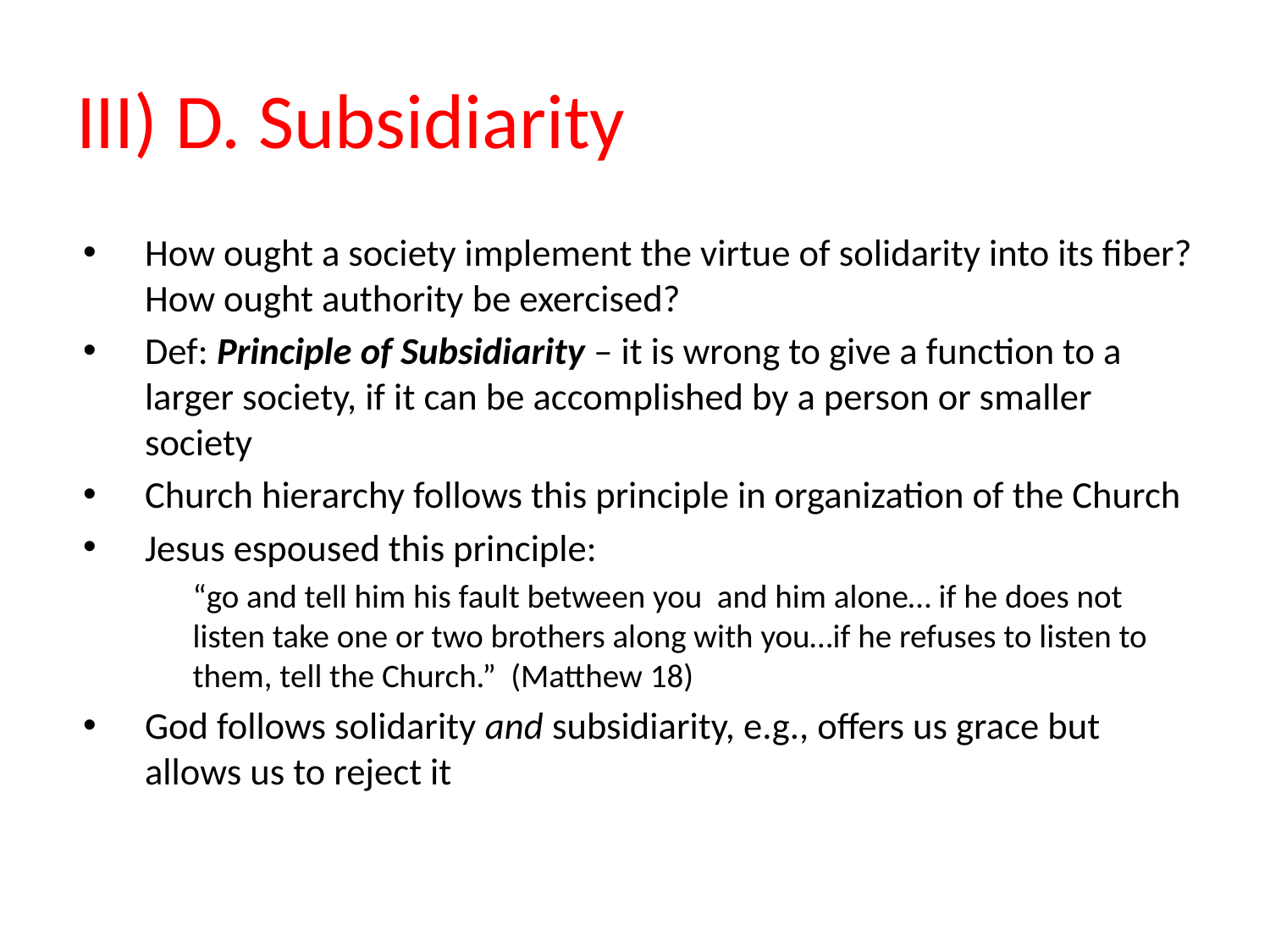

# III) D. Subsidiarity
How ought a society implement the virtue of solidarity into its fiber? How ought authority be exercised?
Def: Principle of Subsidiarity – it is wrong to give a function to a larger society, if it can be accomplished by a person or smaller society
Church hierarchy follows this principle in organization of the Church
Jesus espoused this principle:
	“go and tell him his fault between you  and him alone… if he does not listen take one or two brothers along with you…if he refuses to listen to them, tell the Church.”  (Matthew 18)
God follows solidarity and subsidiarity, e.g., offers us grace but allows us to reject it